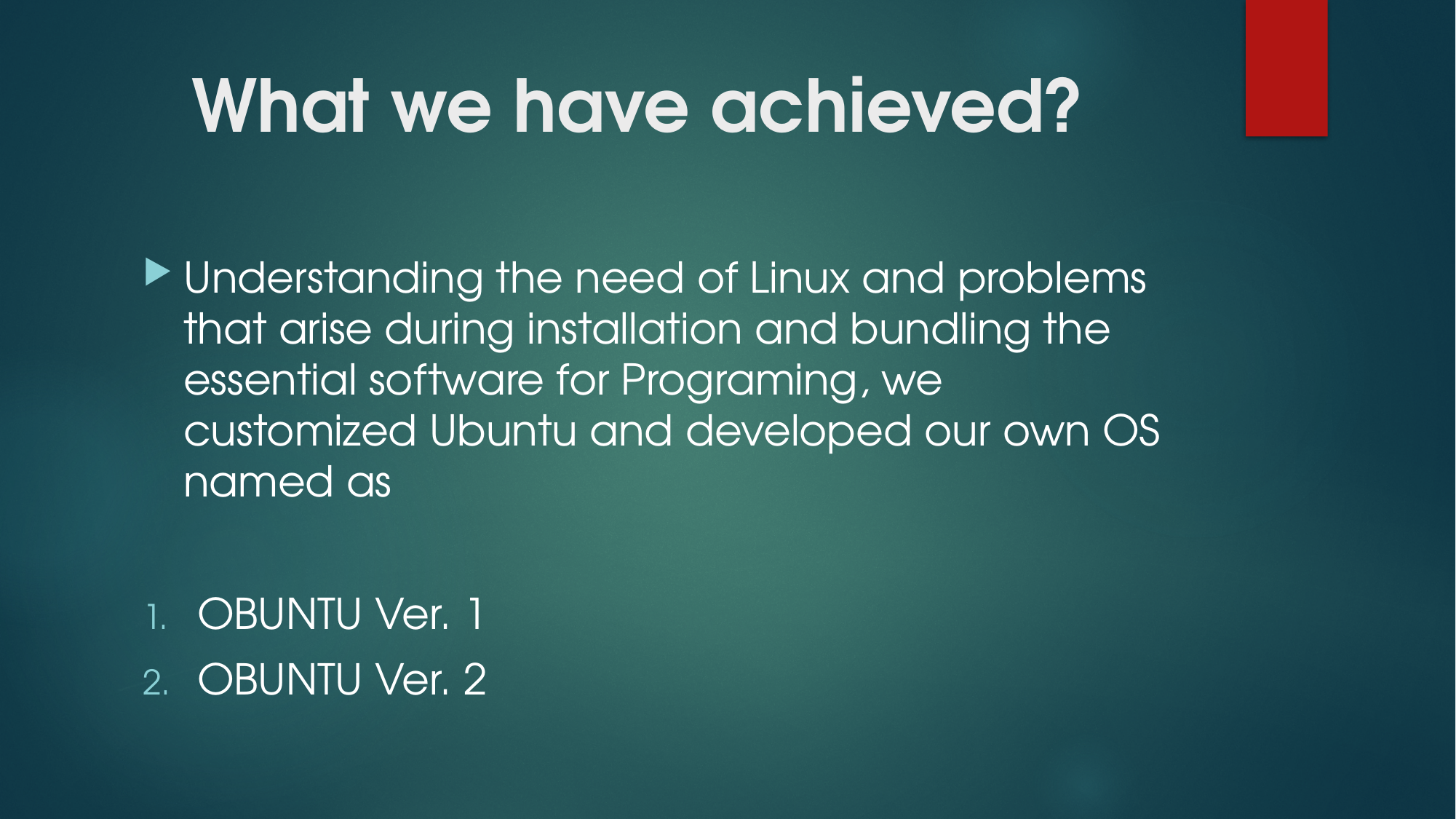

# What we have achieved?
Understanding the need of Linux and problems that arise during installation and bundling the essential software for Programing, we customized Ubuntu and developed our own OS named as

OBUNTU Ver. 1
OBUNTU Ver. 2